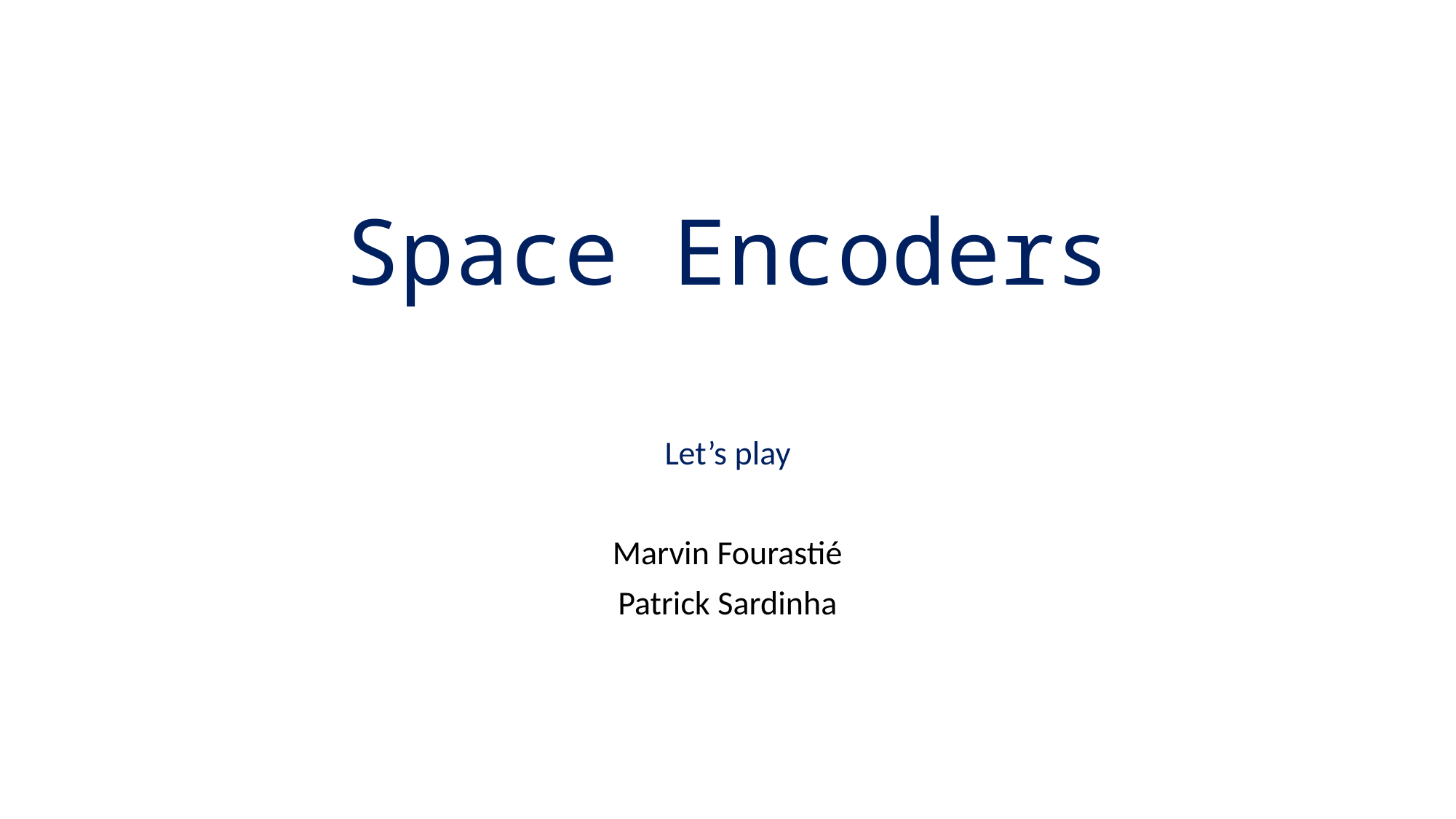

# Space Encoders
Let’s play

Marvin Fourastié
Patrick Sardinha